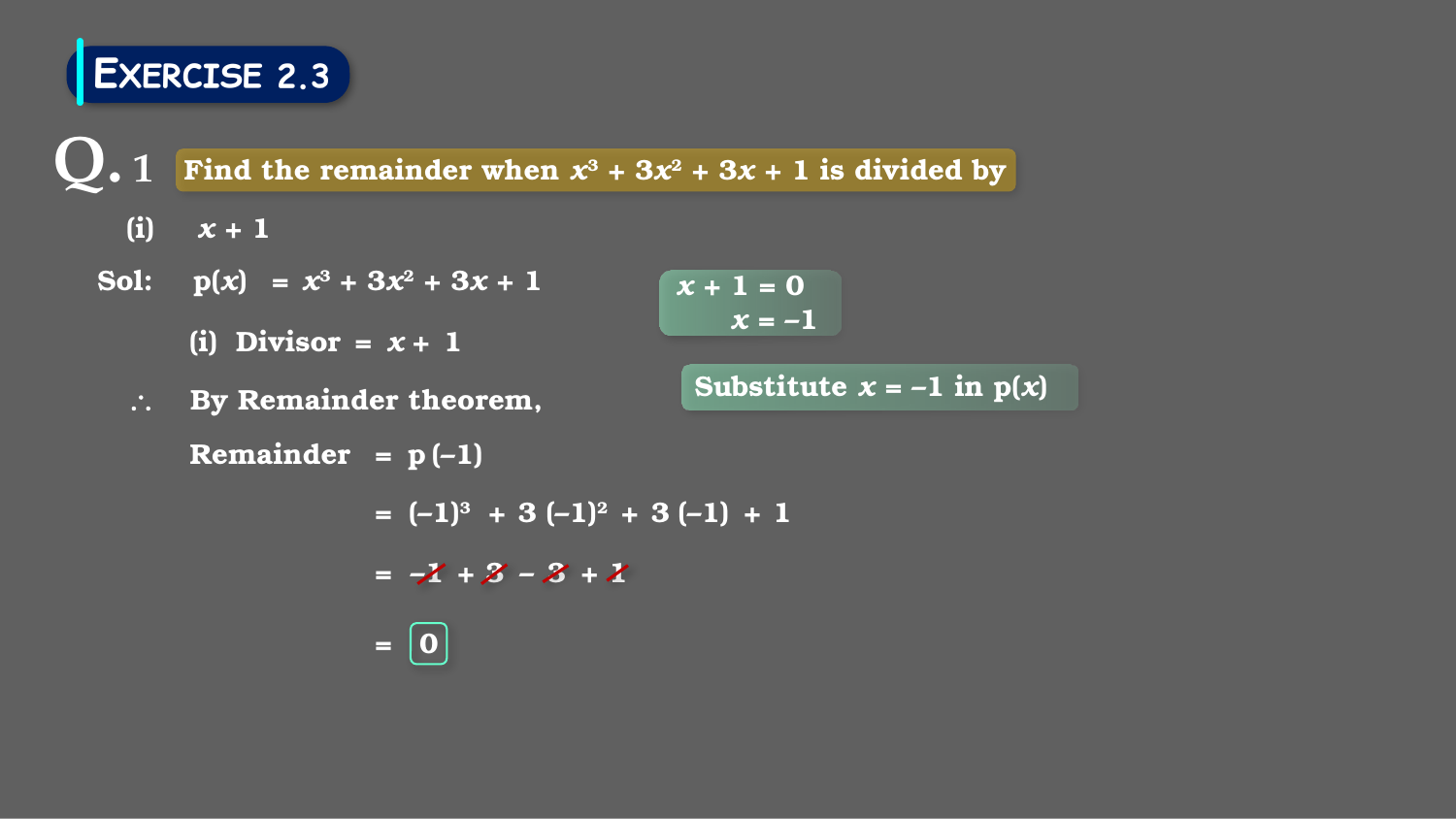

EXERCISE 2.3

Q. 1
Find the remainder when x3 + 3x2 + 3x + 1 is divided by

(i)
x + 1
Sol:
p(x)
=
x3 + 3x2 + 3x + 1
x + 1 = 0
       x = –1

Divisor
=
x
+
 1
(i)
Substitute x = –1 in p(x)

∴
By Remainder theorem,
Remainder
=
p
(–1)
=
(–1)3
+
 3
(–1)2
+
 3
(–1)
+
 1
=
 –1
+
 3
–
 3
+
 1
0
=